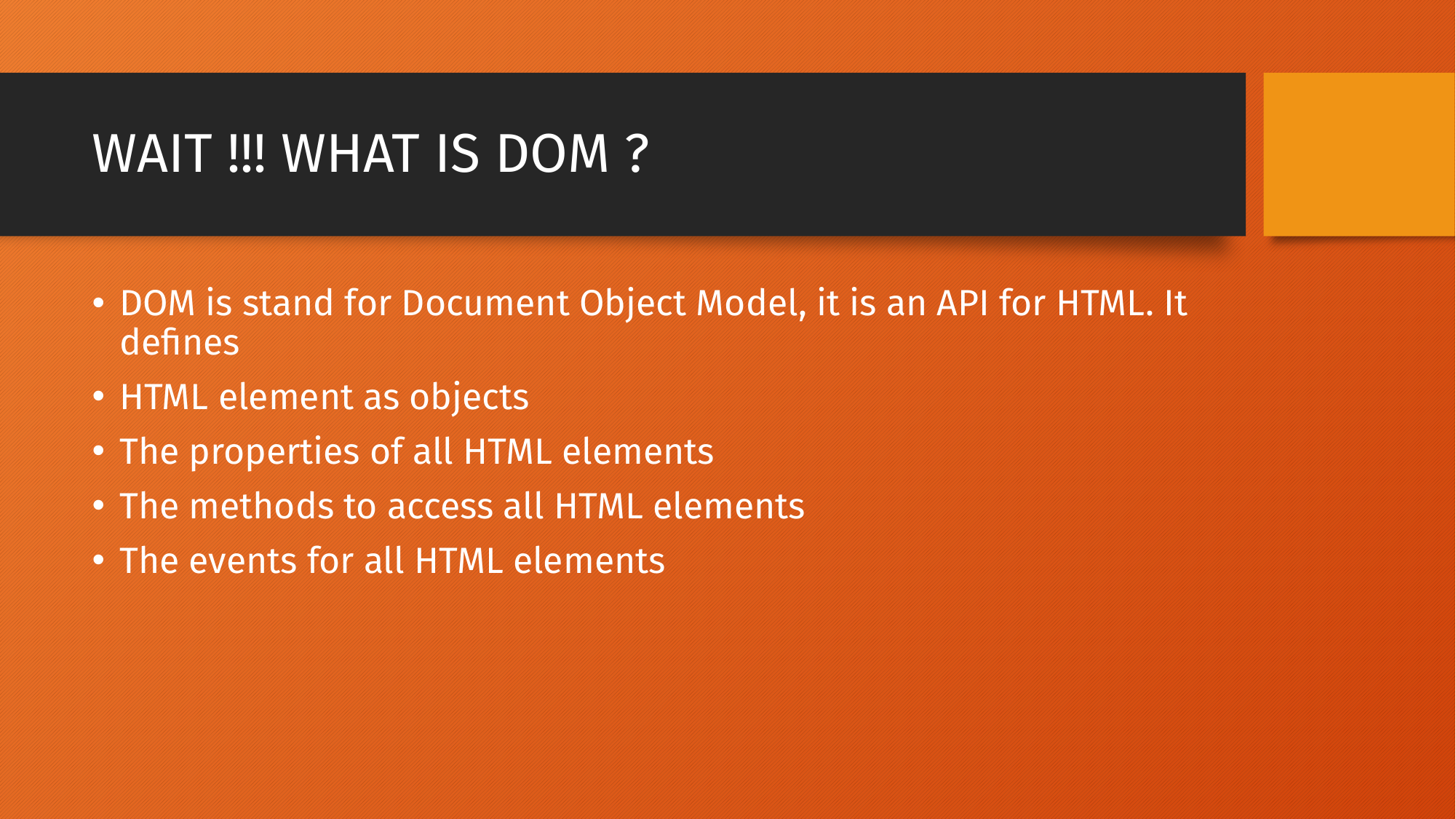

# WAIT !!! WHAT IS DOM ?
DOM is stand for Document Object Model, it is an API for HTML. It defines
HTML element as objects
The properties of all HTML elements
The methods to access all HTML elements
The events for all HTML elements